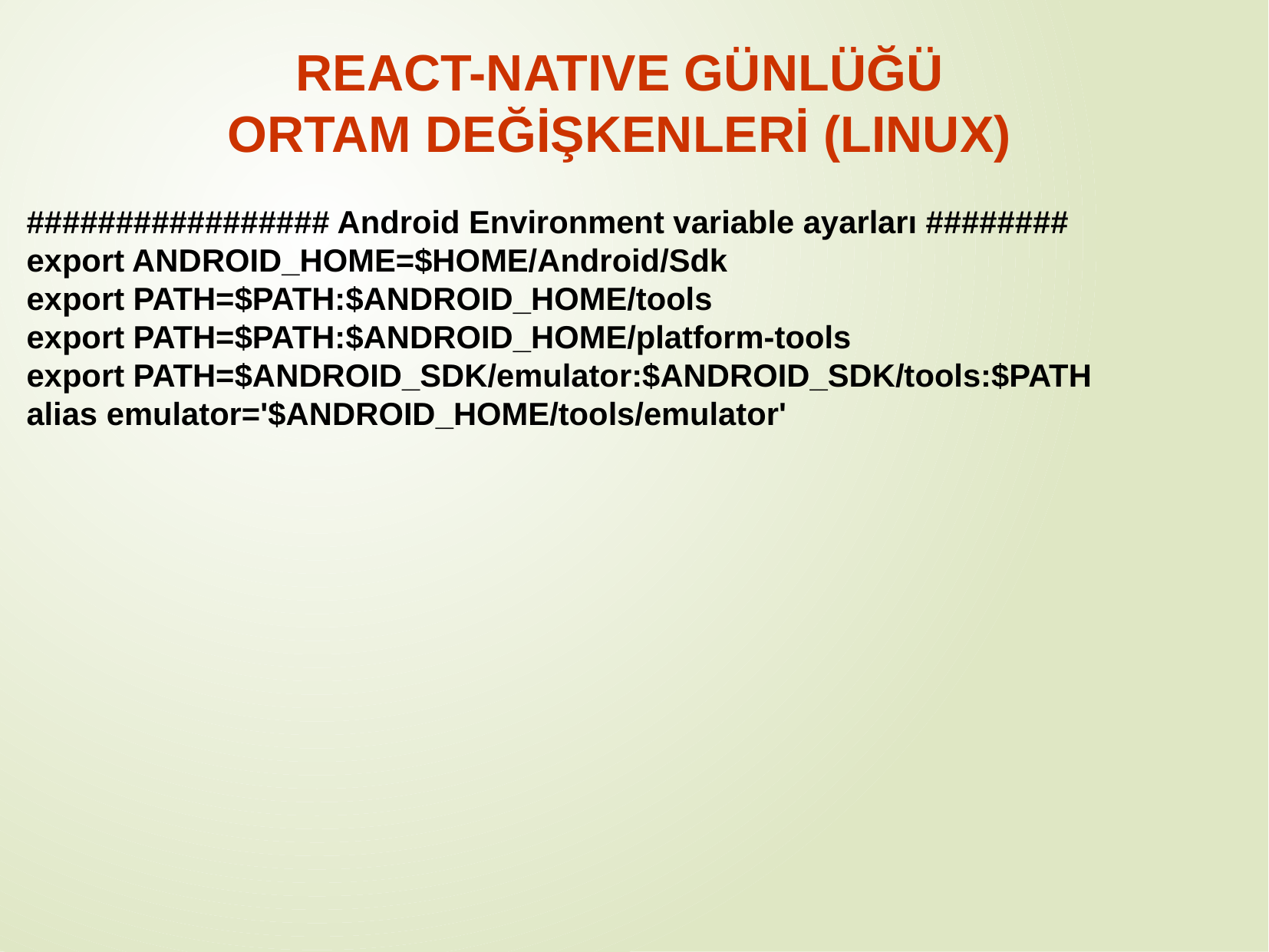

REACT-NATIVE GÜNLÜĞÜ
ORTAM DEĞİŞKENLERİ (LINUX)
################# Android Environment variable ayarları ########
export ANDROID_HOME=$HOME/Android/Sdk
export PATH=$PATH:$ANDROID_HOME/tools
export PATH=$PATH:$ANDROID_HOME/platform-tools
export PATH=$ANDROID_SDK/emulator:$ANDROID_SDK/tools:$PATH
alias emulator='$ANDROID_HOME/tools/emulator'